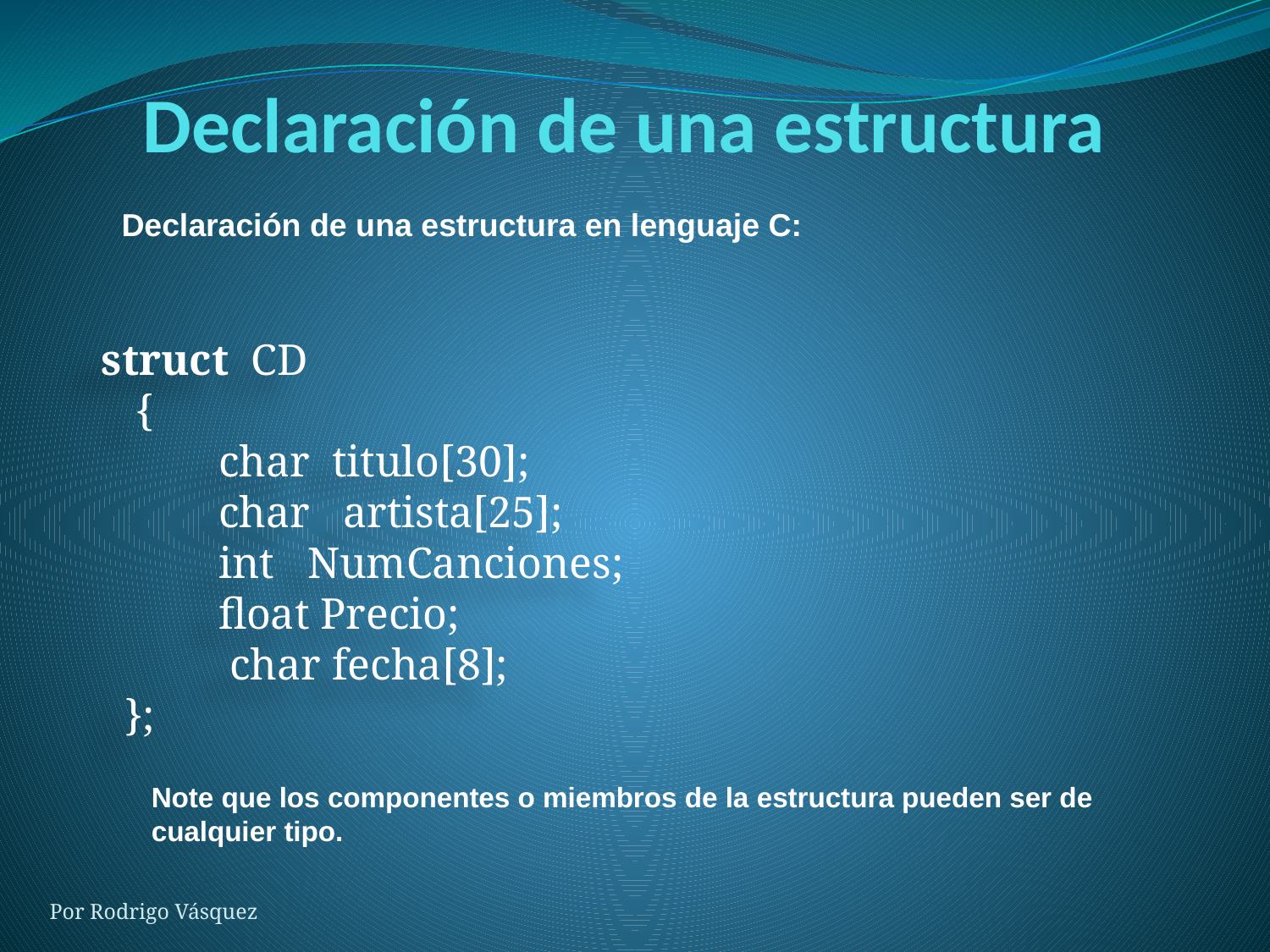

# Declaración de una estructura
Declaración de una estructura en lenguaje C:
 struct  CD
    {
	char  titulo[30];
	char   artista[25];
	int   NumCanciones;
	float Precio;
    	 char fecha[8];
   };
Note que los componentes o miembros de la estructura pueden ser de cualquier tipo.
Por Rodrigo Vásquez